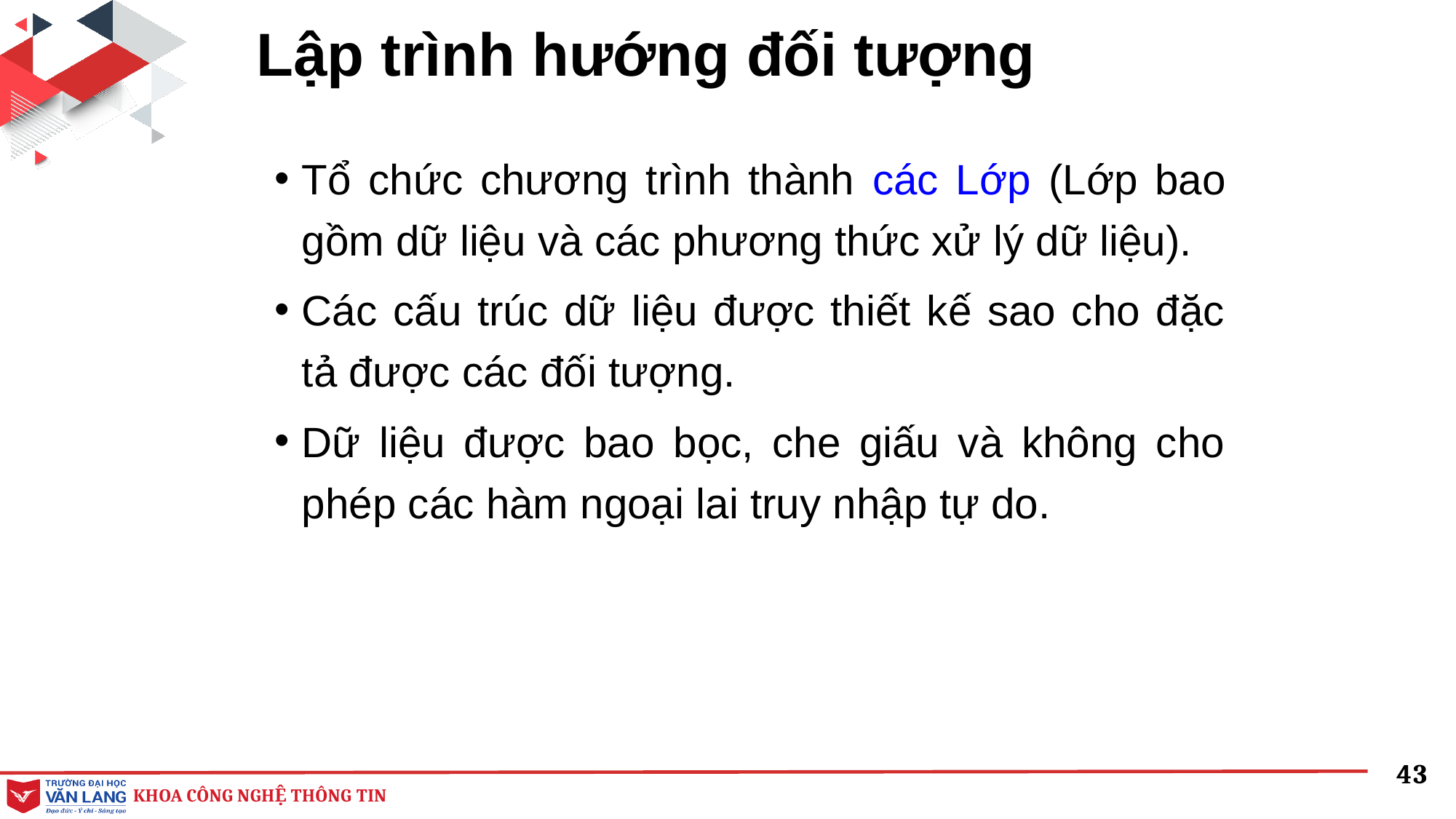

# Lập trình hướng đối tượng
Tổ chức chương trình thành các Lớp (Lớp bao gồm dữ liệu và các phương thức xử lý dữ liệu).
Các cấu trúc dữ liệu được thiết kế sao cho đặc tả được các đối tượng.
Dữ liệu được bao bọc, che giấu và không cho phép các hàm ngoại lai truy nhập tự do.